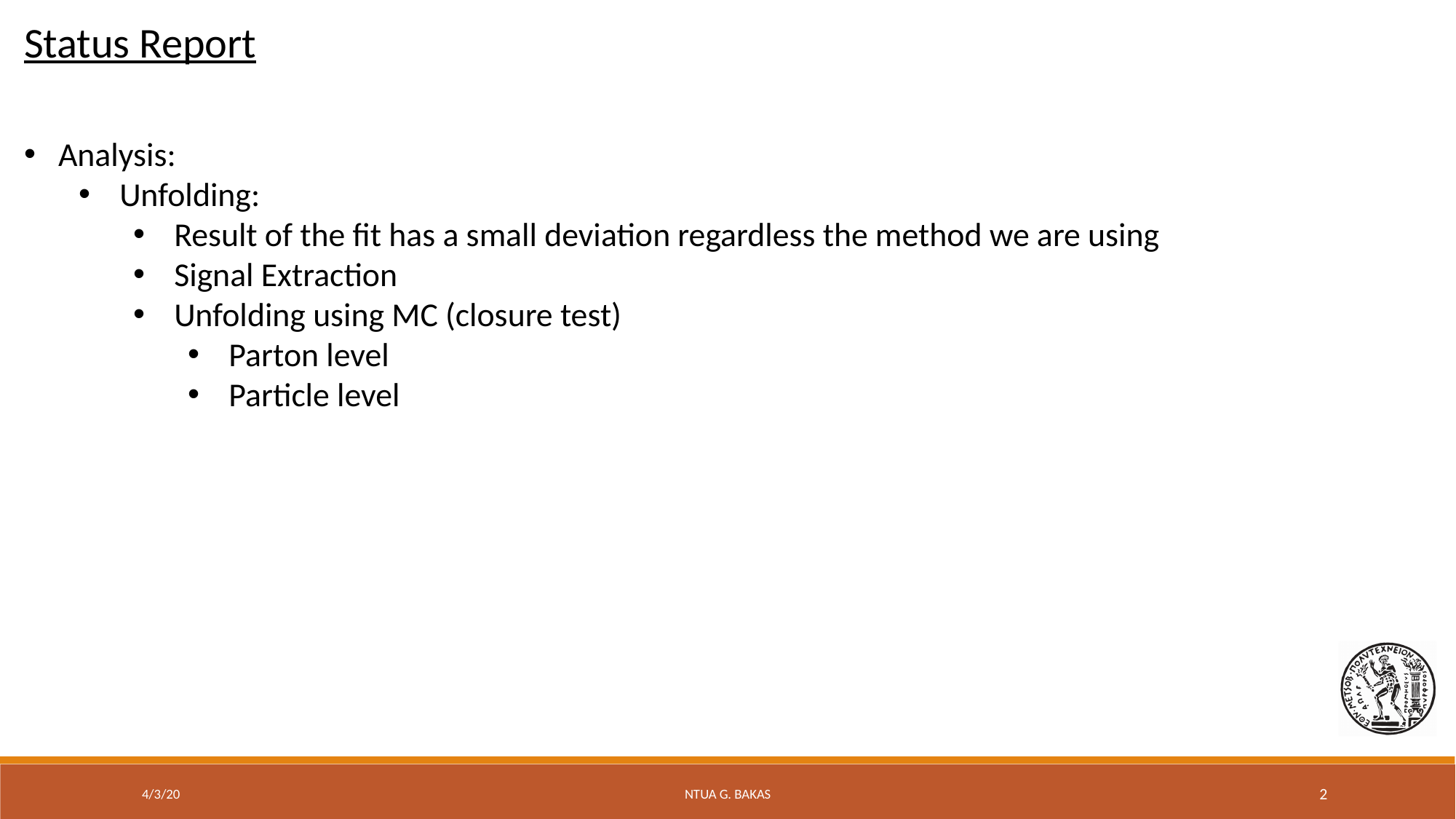

Status Report
Analysis:
Unfolding:
Result of the fit has a small deviation regardless the method we are using
Signal Extraction
Unfolding using MC (closure test)
Parton level
Particle level

4/3/20
NTUA G. Bakas
2